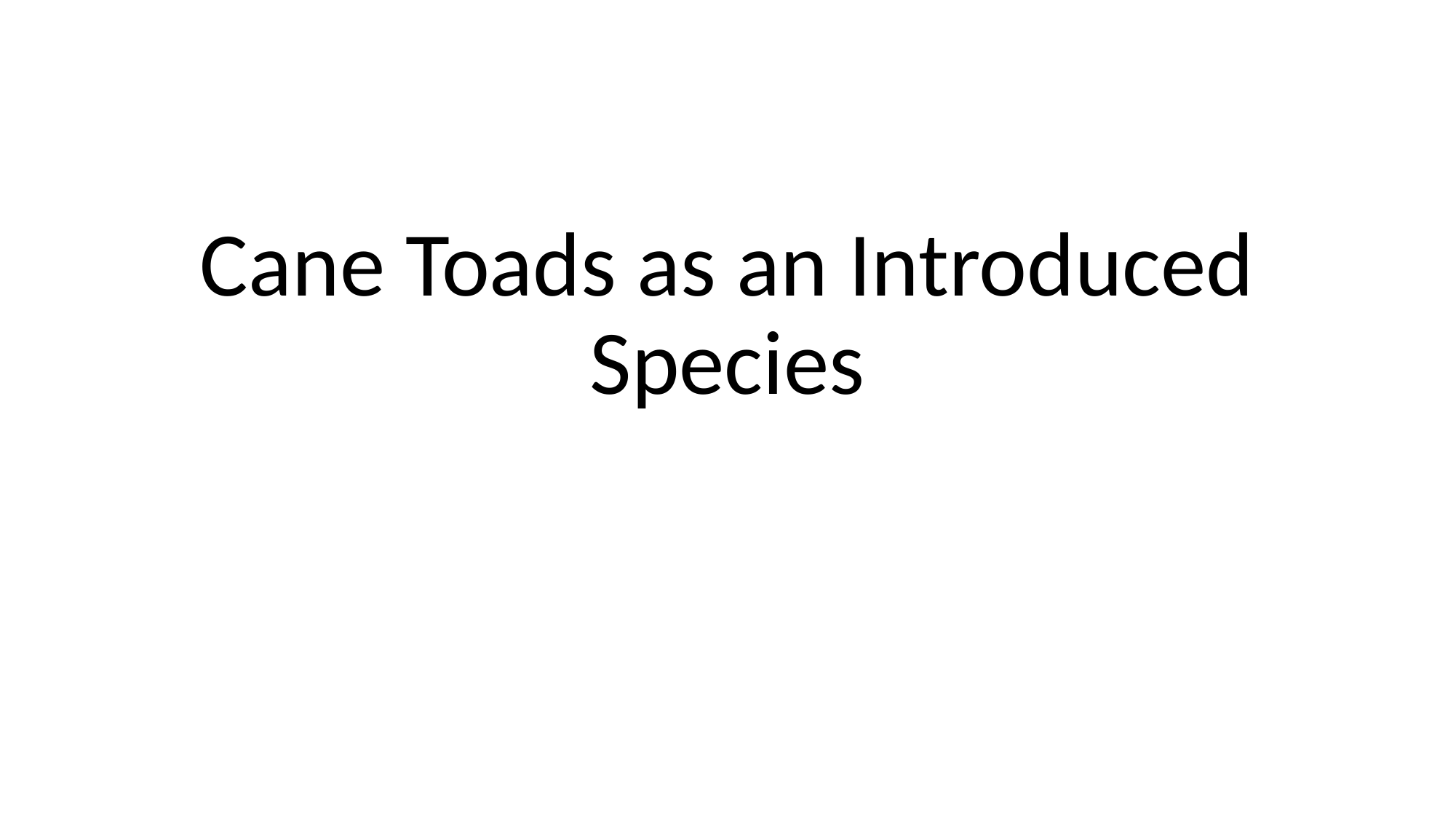

# Cane Toads as an Introduced Species